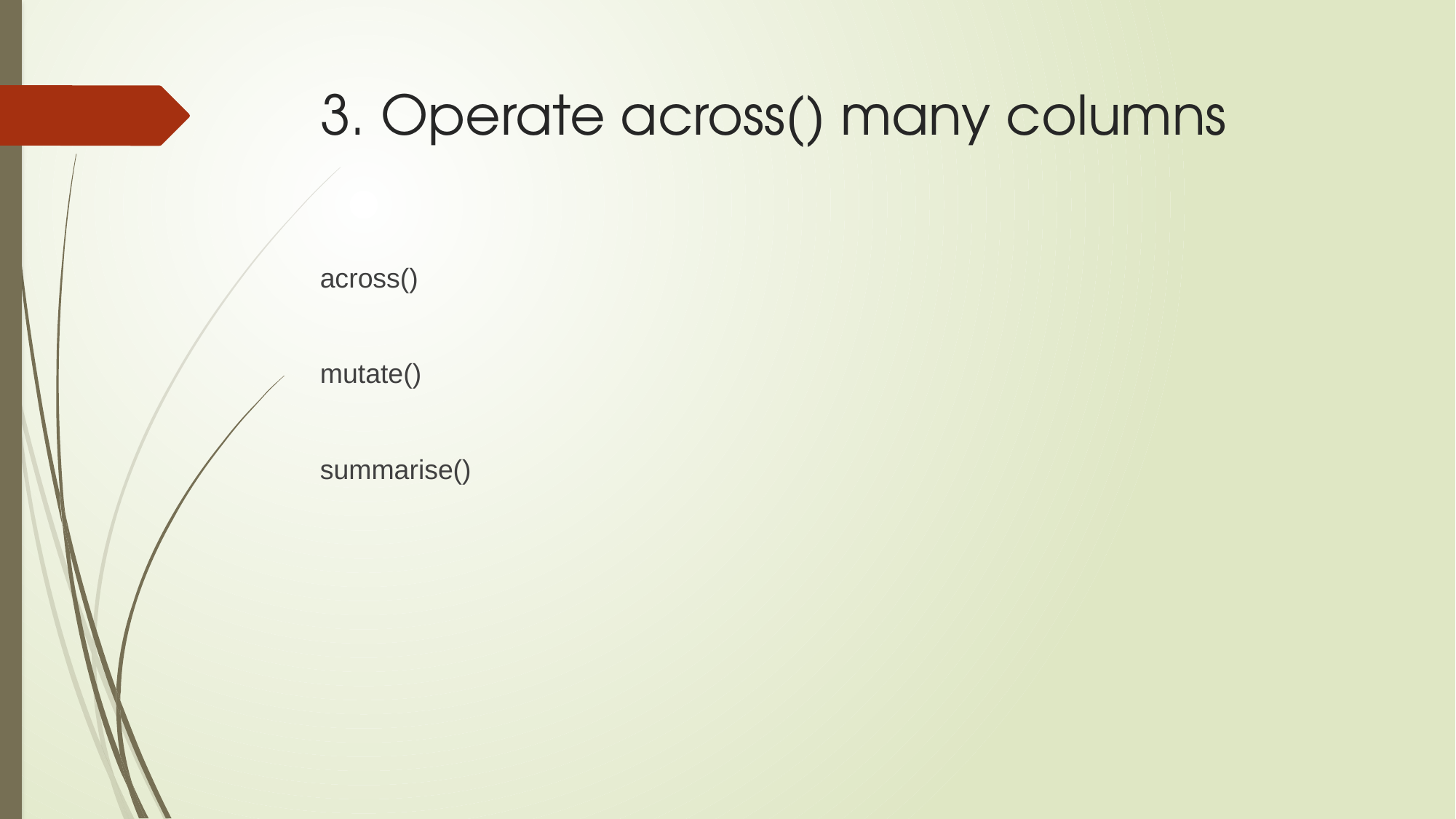

# 3. Operate across() many columns
across()

mutate()

summarise()